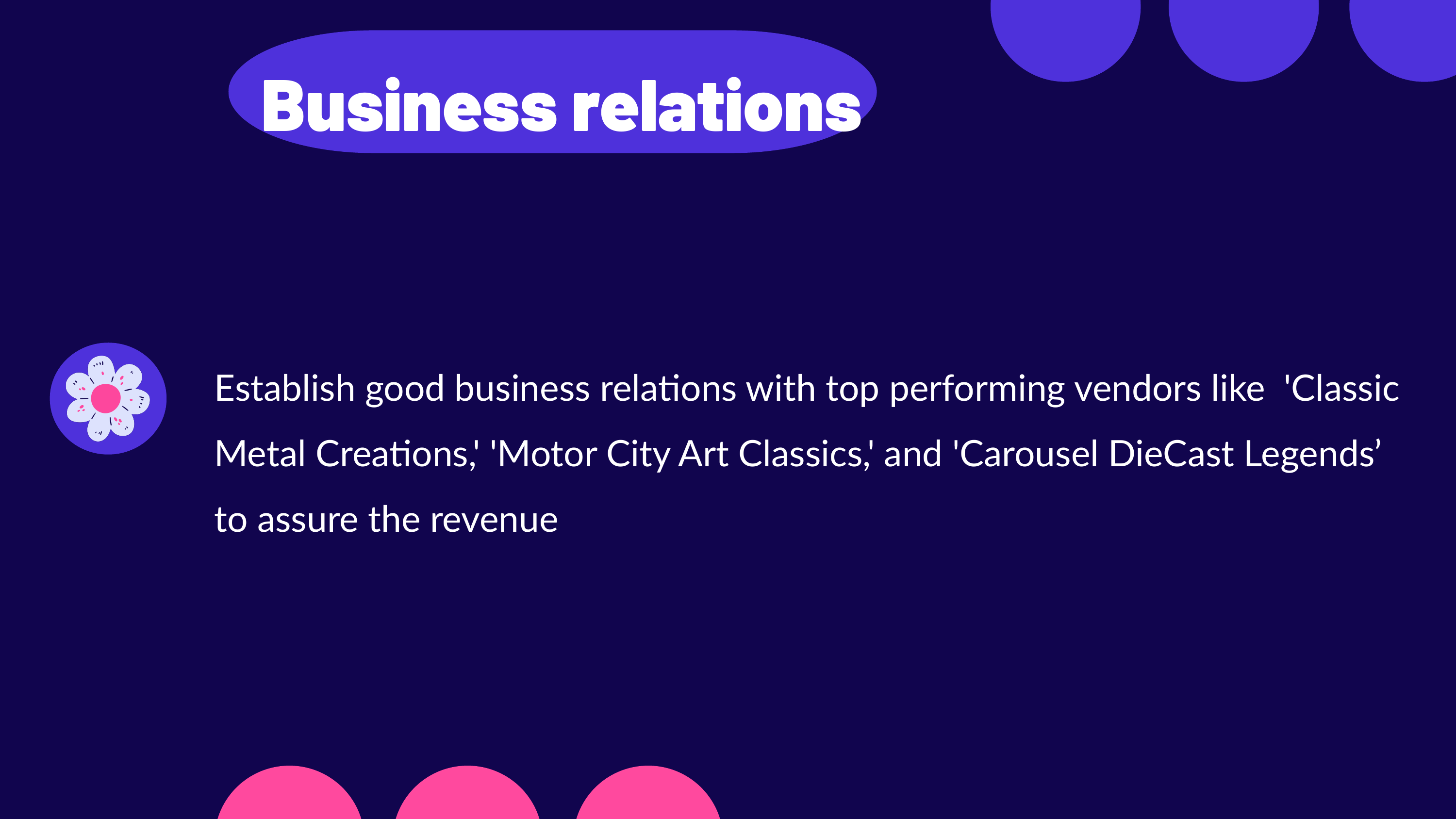

Business relations

Establish good business relations with top performing vendors like  'Classic Metal Creations,' 'Motor City Art Classics,' and 'Carousel DieCast Legends’ to assure the revenue